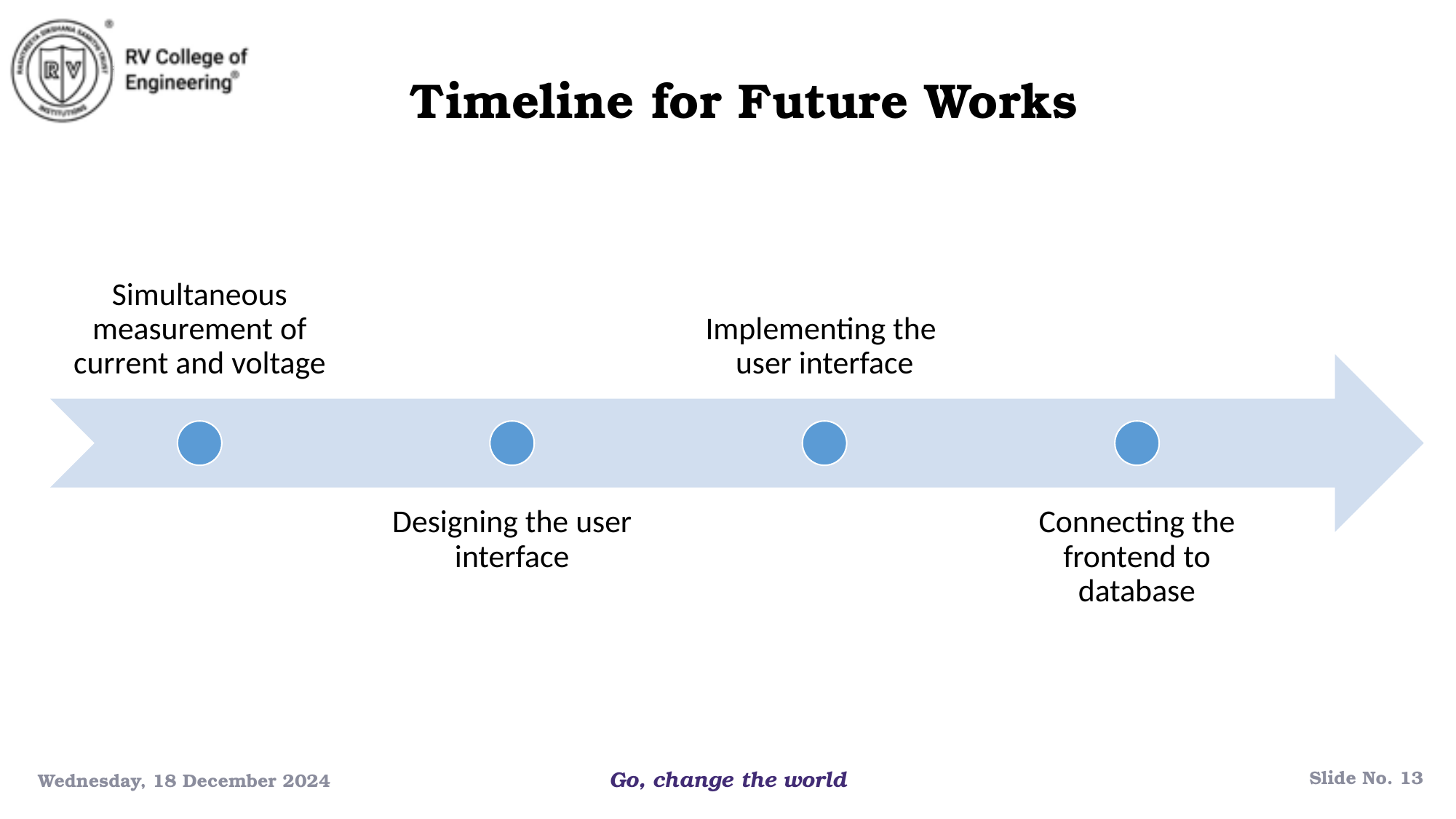

Timeline for Future Works
Simultaneous measurement of current and voltage
Designing the user interface
Implementing the  user interface
Connecting the frontend to database
Wednesday, 18 December 2024
Slide No. 13